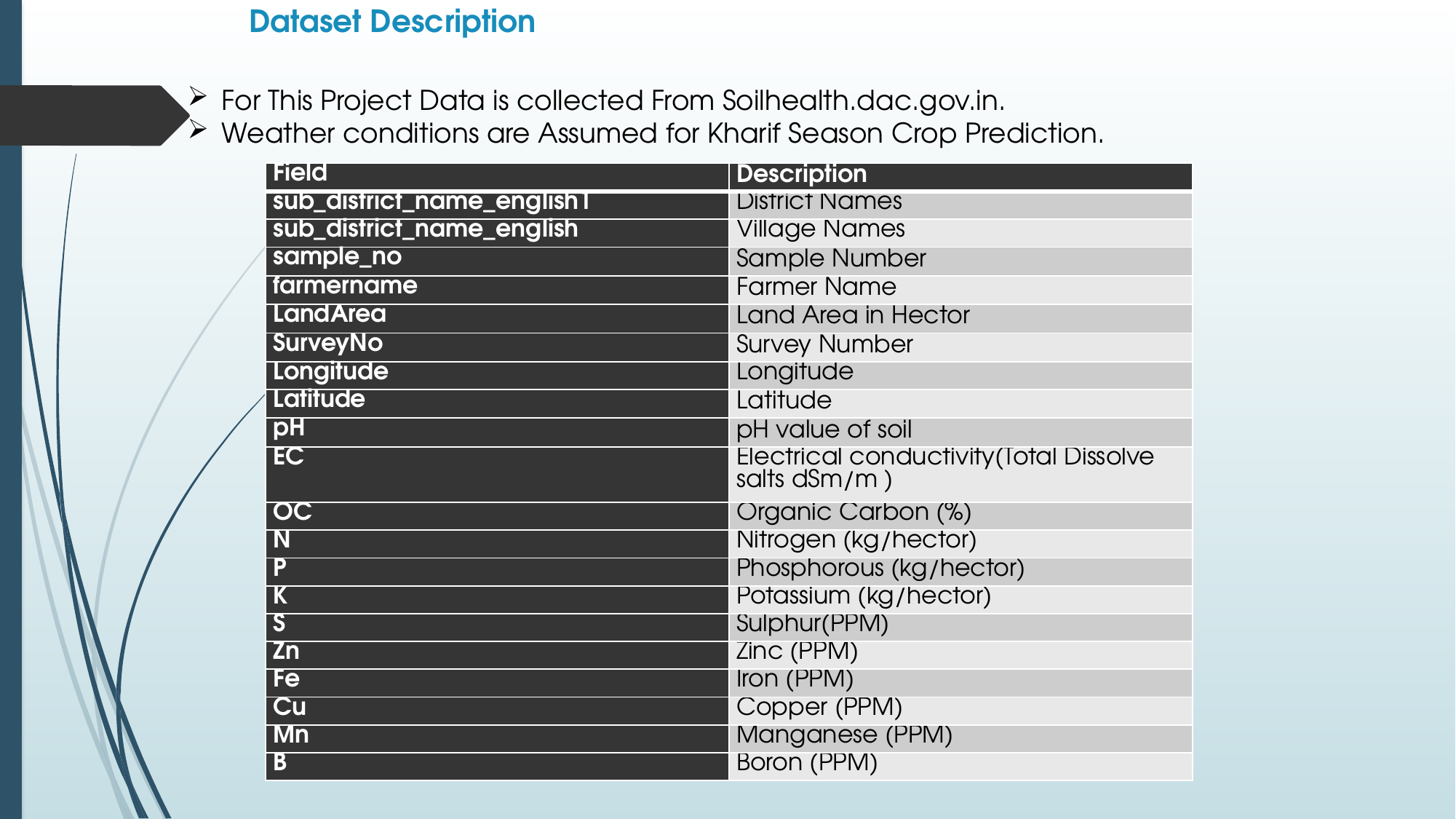

# Dataset Description
For This Project Data is collected From Soilhealth.dac.gov.in.
Weather conditions are Assumed for Kharif Season Crop Prediction.
| Field | Description |
| --- | --- |
| sub\_district\_name\_english1 | District Names |
| sub\_district\_name\_english | Village Names |
| sample\_no | Sample Number |
| farmername | Farmer Name |
| LandArea | Land Area in Hector |
| SurveyNo | Survey Number |
| Longitude | Longitude |
| Latitude | Latitude |
| pH | pH value of soil |
| EC | Electrical conductivity(Total Dissolve salts dSm/m ) |
| OC | Organic Carbon (%) |
| N | Nitrogen (kg/hector) |
| P | Phosphorous (kg/hector) |
| K | Potassium (kg/hector) |
| S | Sulphur(PPM) |
| Zn | Zinc (PPM) |
| Fe | Iron (PPM) |
| Cu | Copper (PPM) |
| Mn | Manganese (PPM) |
| B | Boron (PPM) |